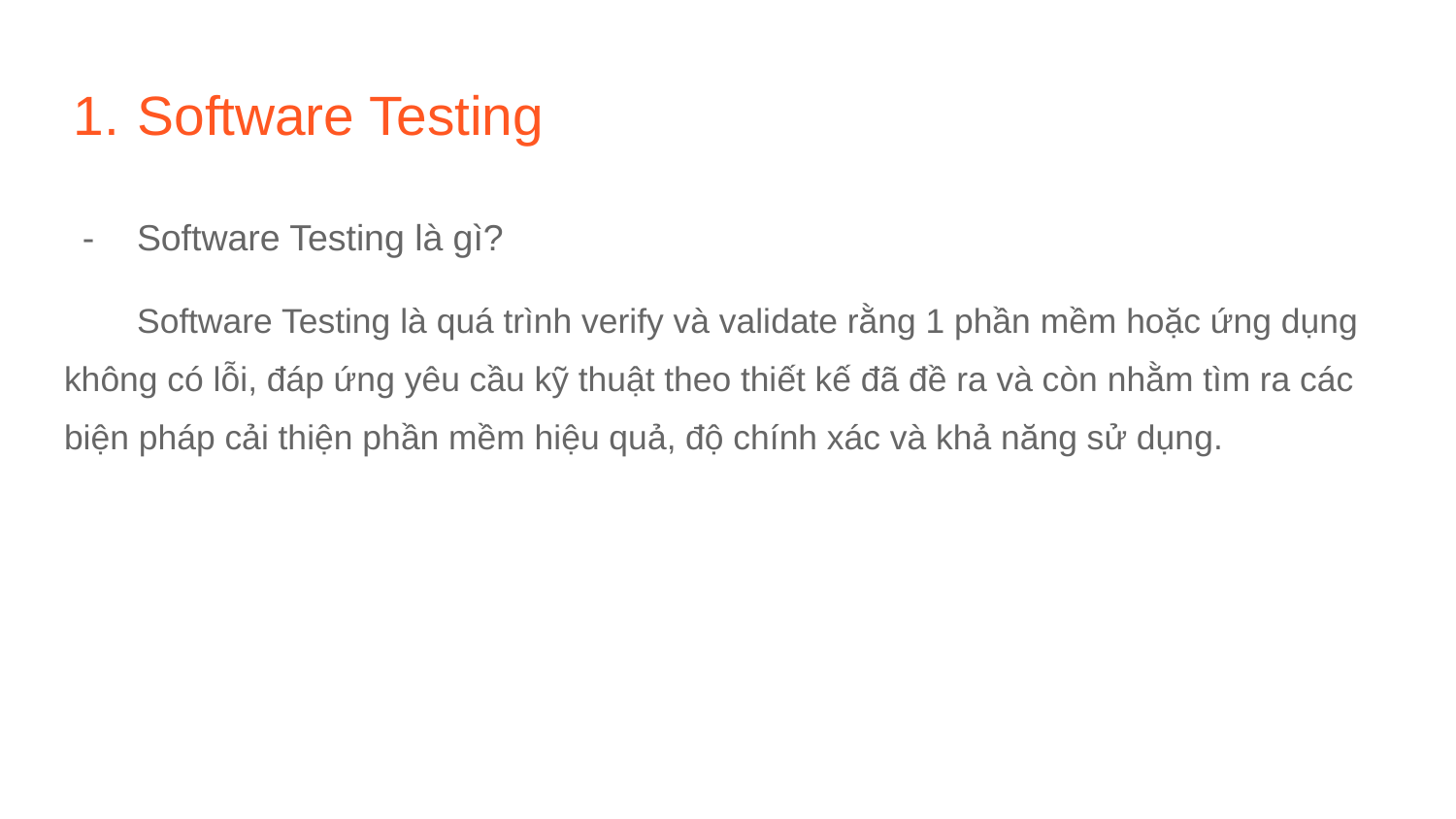

# Software Testing
Software Testing là gì?
Software Testing là quá trình verify và validate rằng 1 phần mềm hoặc ứng dụng không có lỗi, đáp ứng yêu cầu kỹ thuật theo thiết kế đã đề ra và còn nhằm tìm ra các biện pháp cải thiện phần mềm hiệu quả, độ chính xác và khả năng sử dụng.